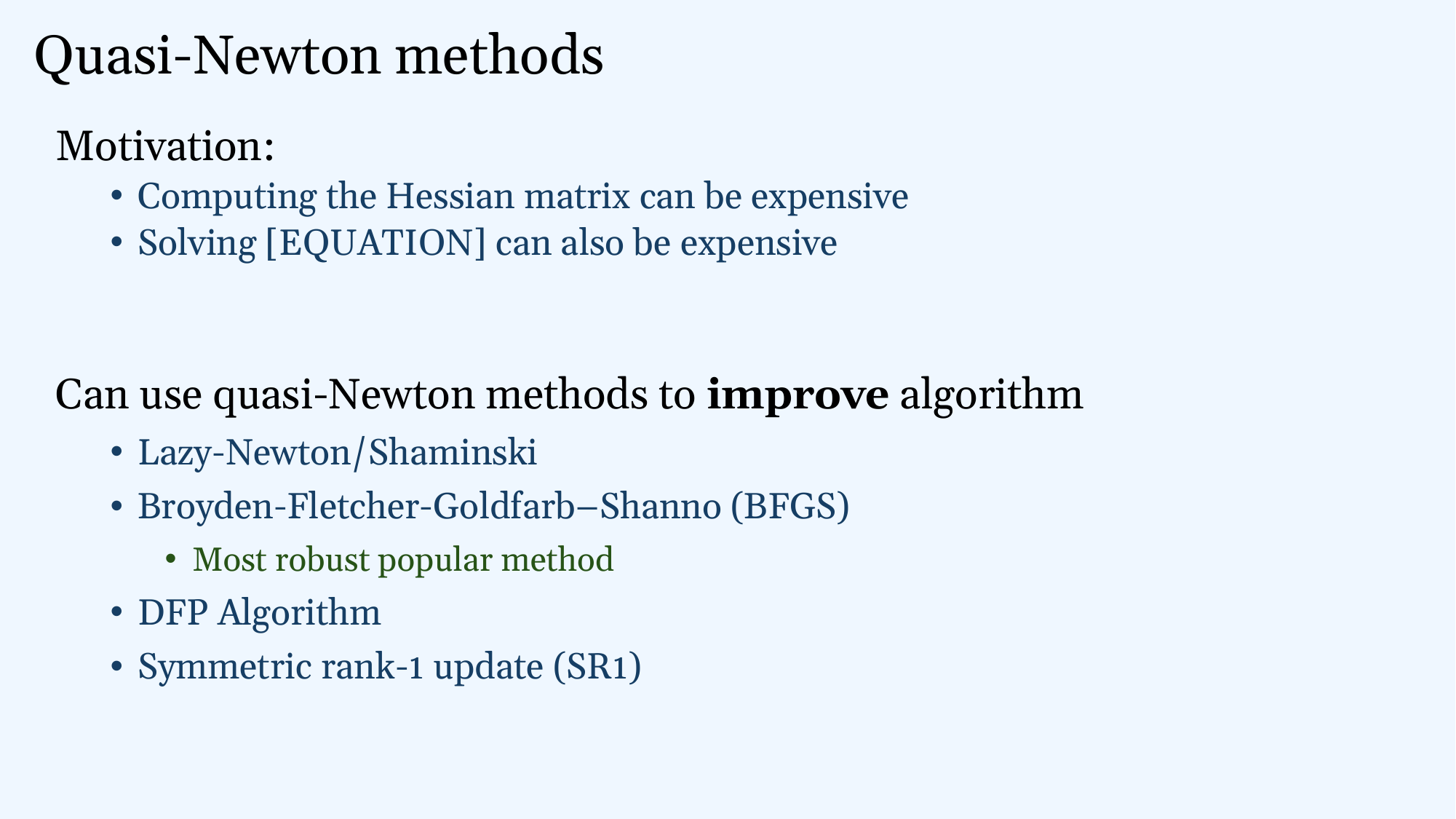

# Quasi-Newton methods
Motivation:
Computing the Hessian matrix can be expensive
Solving [EQUATION] can also be expensive

Can use quasi-Newton methods to improve algorithm
Lazy-Newton/Shaminski
Broyden-Fletcher-Goldfarb–Shanno (BFGS)
Most robust popular method
DFP Algorithm
Symmetric rank-1 update (SR1)